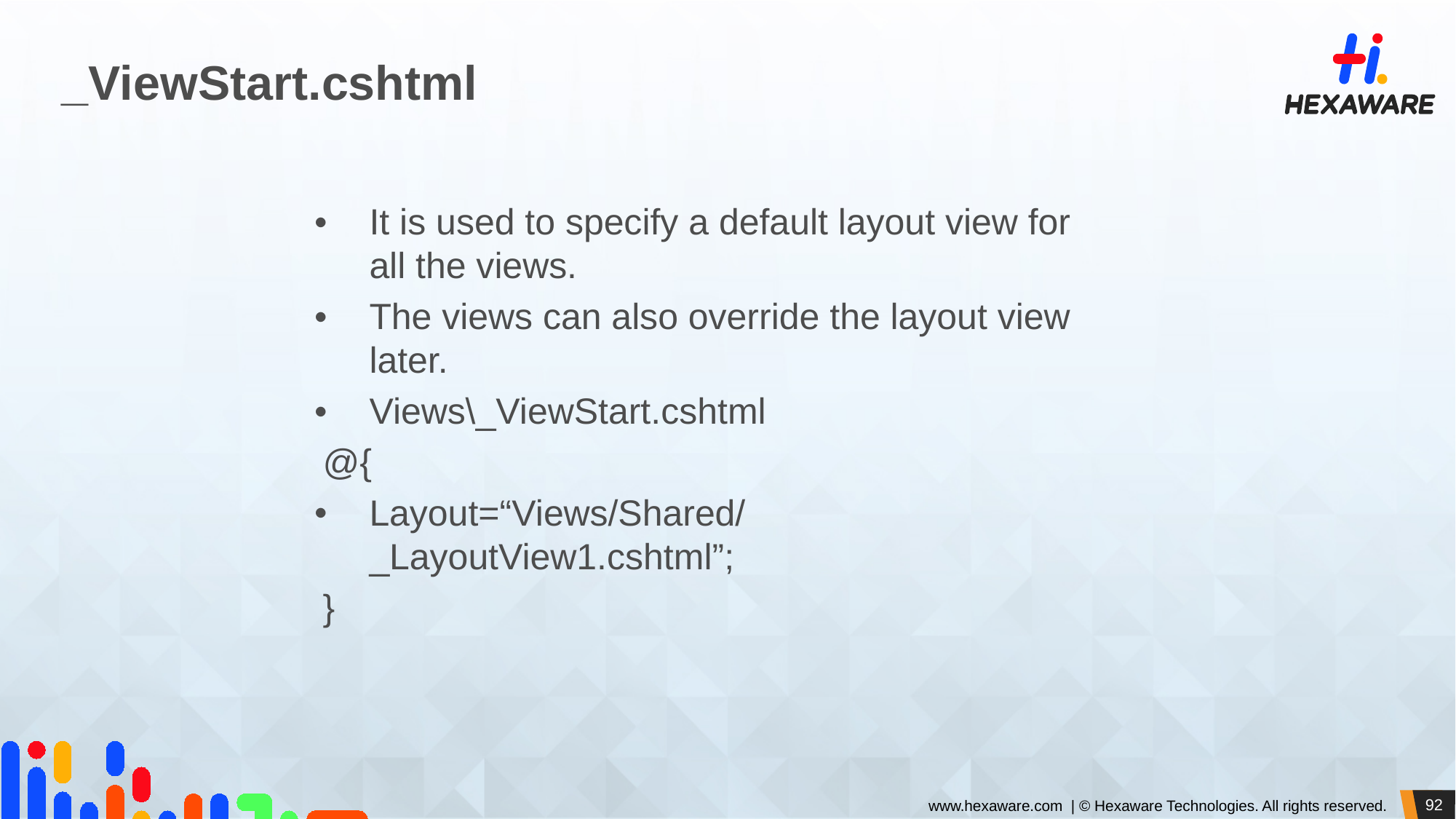

# _ViewStart.cshtml
It is used to specify a default layout view for all the views.
The views can also override the layout view later.
Views\_ViewStart.cshtml
@{
Layout=“Views/Shared/_LayoutView1.cshtml”;
}